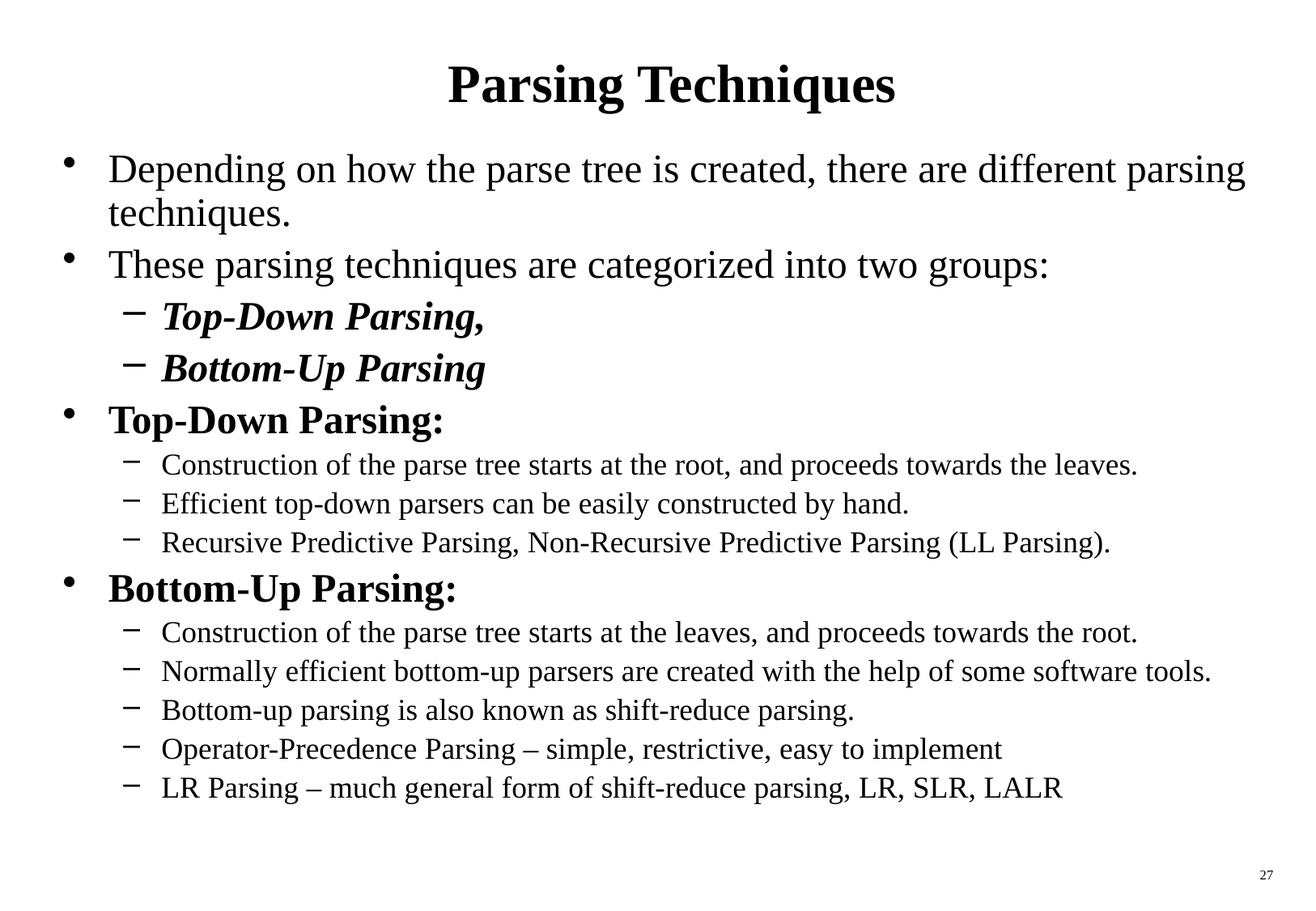

# Parsing Techniques
Depending on how the parse tree is created, there are different parsing techniques.
These parsing techniques are categorized into two groups:
Top-Down Parsing,
Bottom-Up Parsing
Top-Down Parsing:
Construction of the parse tree starts at the root, and proceeds towards the leaves.
Efficient top-down parsers can be easily constructed by hand.
Recursive Predictive Parsing, Non-Recursive Predictive Parsing (LL Parsing).
Bottom-Up Parsing:
Construction of the parse tree starts at the leaves, and proceeds towards the root.
Normally efficient bottom-up parsers are created with the help of some software tools.
Bottom-up parsing is also known as shift-reduce parsing.
Operator-Precedence Parsing – simple, restrictive, easy to implement
LR Parsing – much general form of shift-reduce parsing, LR, SLR, LALR
27